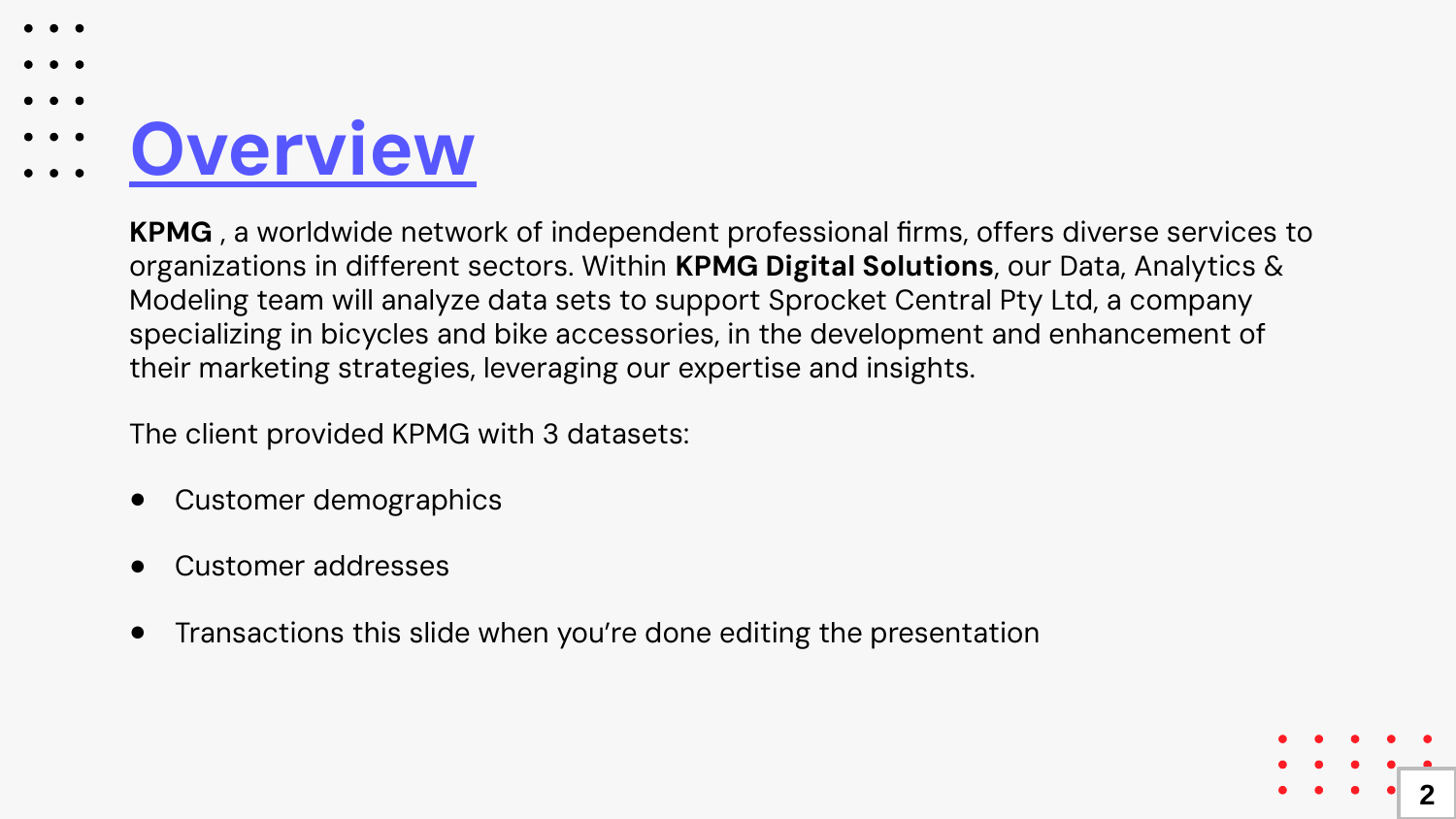

# Overview
KPMG , a worldwide network of independent professional firms, offers diverse services to organizations in different sectors. Within KPMG Digital Solutions, our Data, Analytics & Modeling team will analyze data sets to support Sprocket Central Pty Ltd, a company specializing in bicycles and bike accessories, in the development and enhancement of their marketing strategies, leveraging our expertise and insights.
The client provided KPMG with 3 datasets:
Customer demographics
Customer addresses
Transactions this slide when you’re done editing the presentation
2